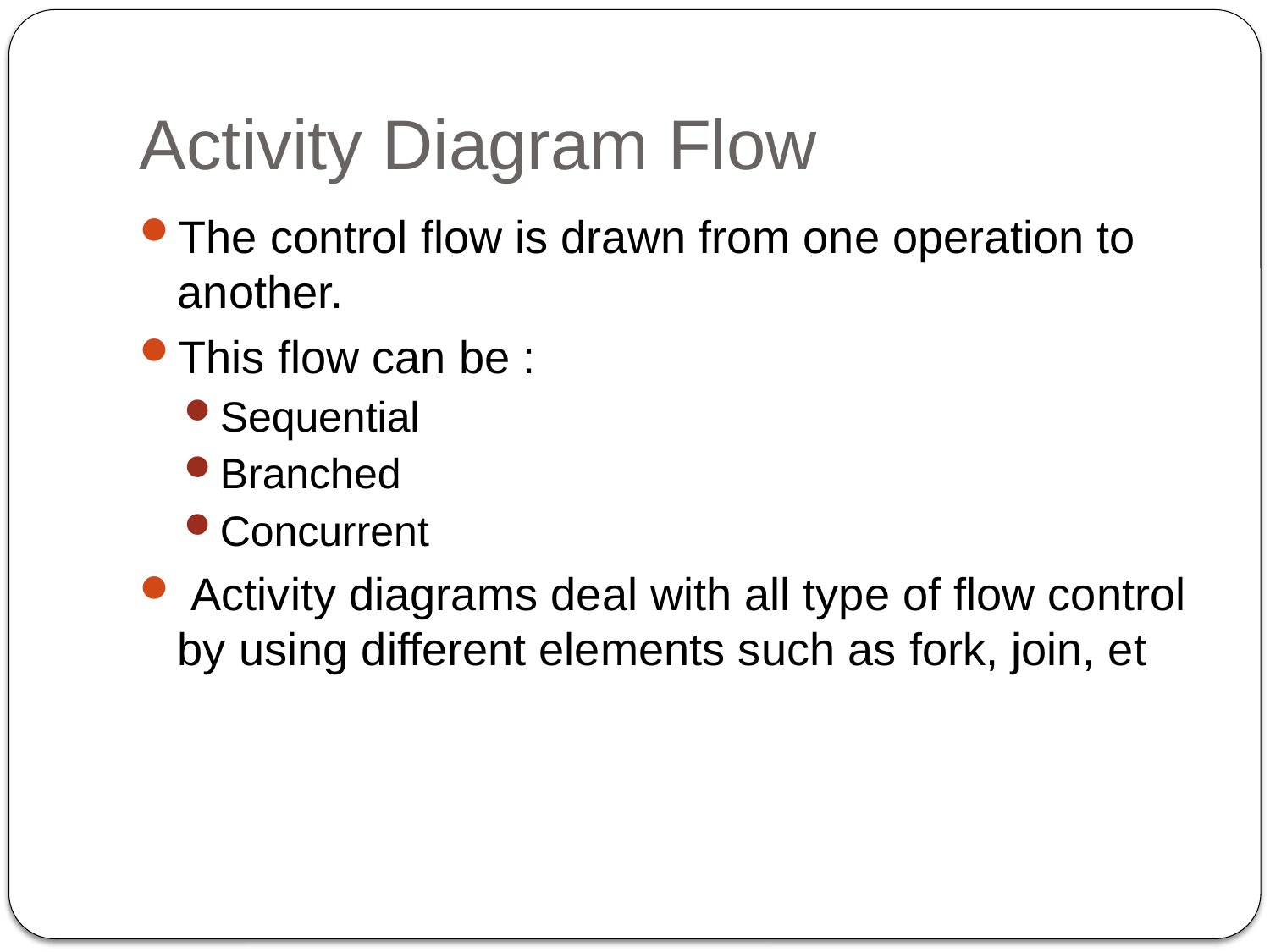

# Activity Diagram Flow
The control flow is drawn from one operation to another.
This flow can be :
Sequential
Branched
Concurrent
 Activity diagrams deal with all type of flow control by using different elements such as fork, join, et